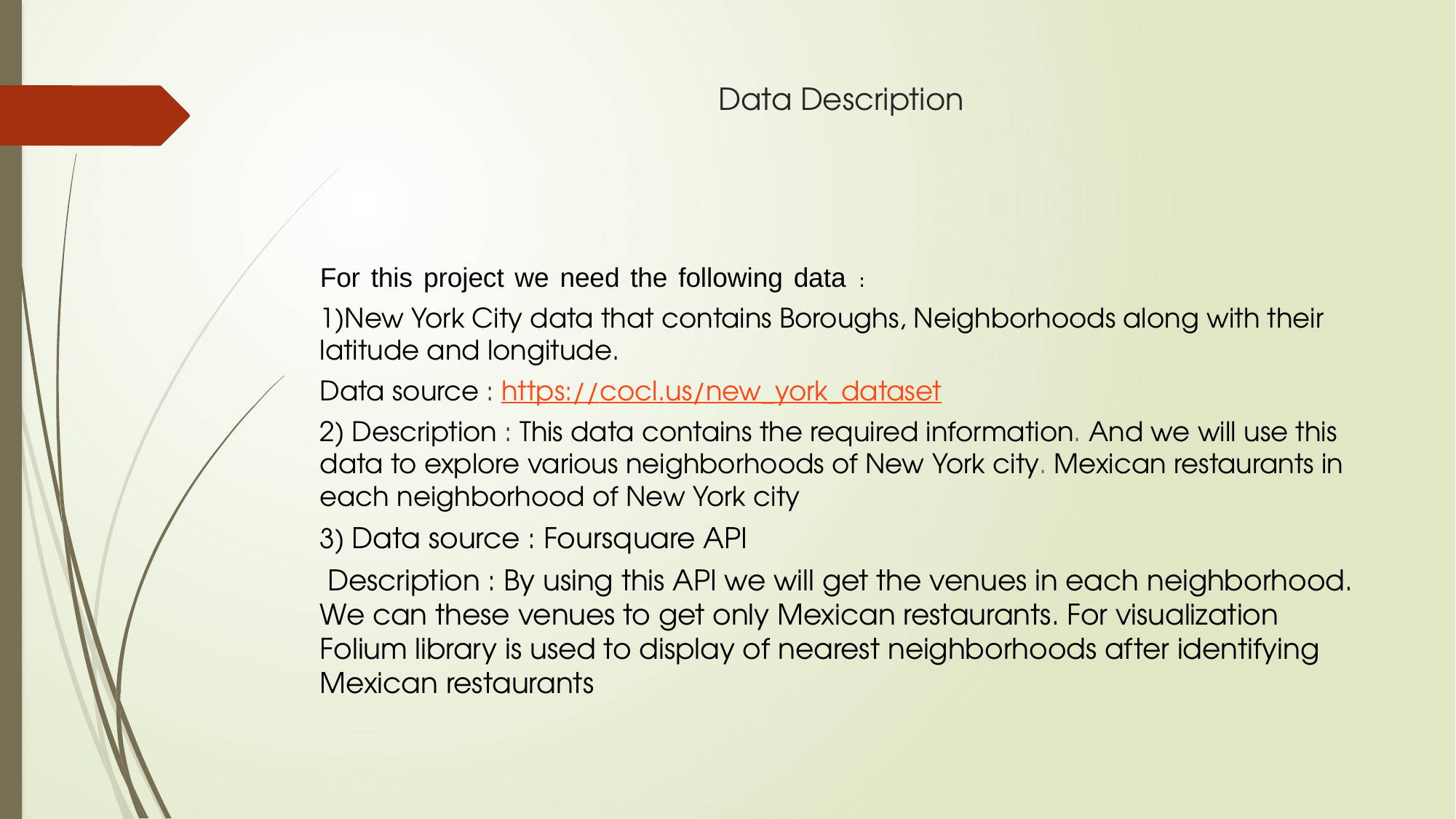

# Data Description
For this project we need the following data :
1)New York City data that contains Boroughs, Neighborhoods along with their latitude and longitude.
Data source : https://cocl.us/new_york_dataset
2) Description : This data contains the required information. And we will use this data to explore various neighborhoods of New York city. Mexican restaurants in each neighborhood of New York city
3) Data source : Foursquare API
 Description : By using this API we will get the venues in each neighborhood. We can these venues to get only Mexican restaurants. For visualization Folium library is used to display of nearest neighborhoods after identifying Mexican restaurants